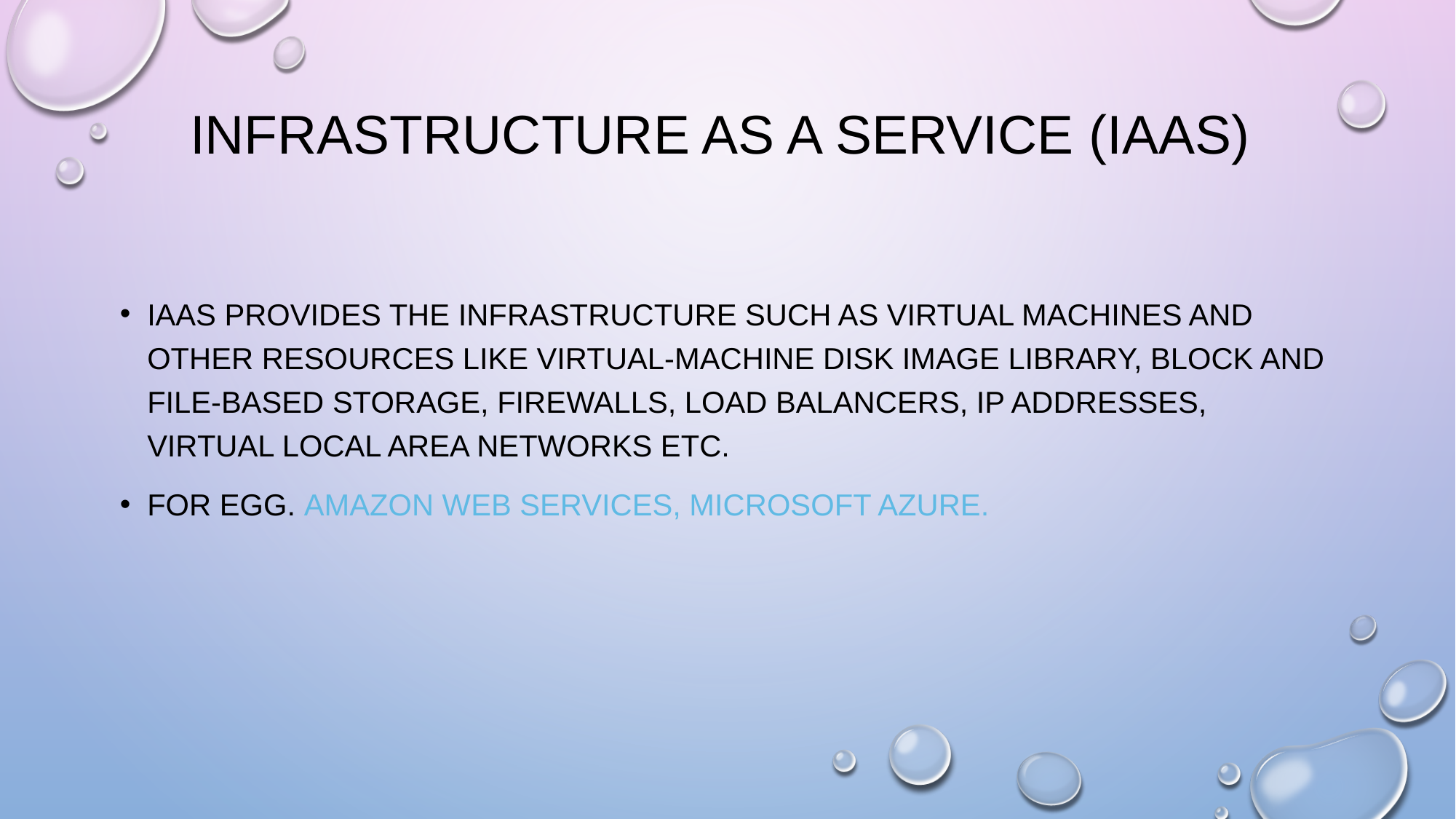

# Infrastructure as a Service (IaaS)
IaaS provides the infrastructure such as virtual machines and other resources like virtual-machine disk image library, block and file-based storage, firewalls, load balancers, IP addresses, virtual local area networks etc.
For egg. Amazon Web Services, Microsoft Azure.